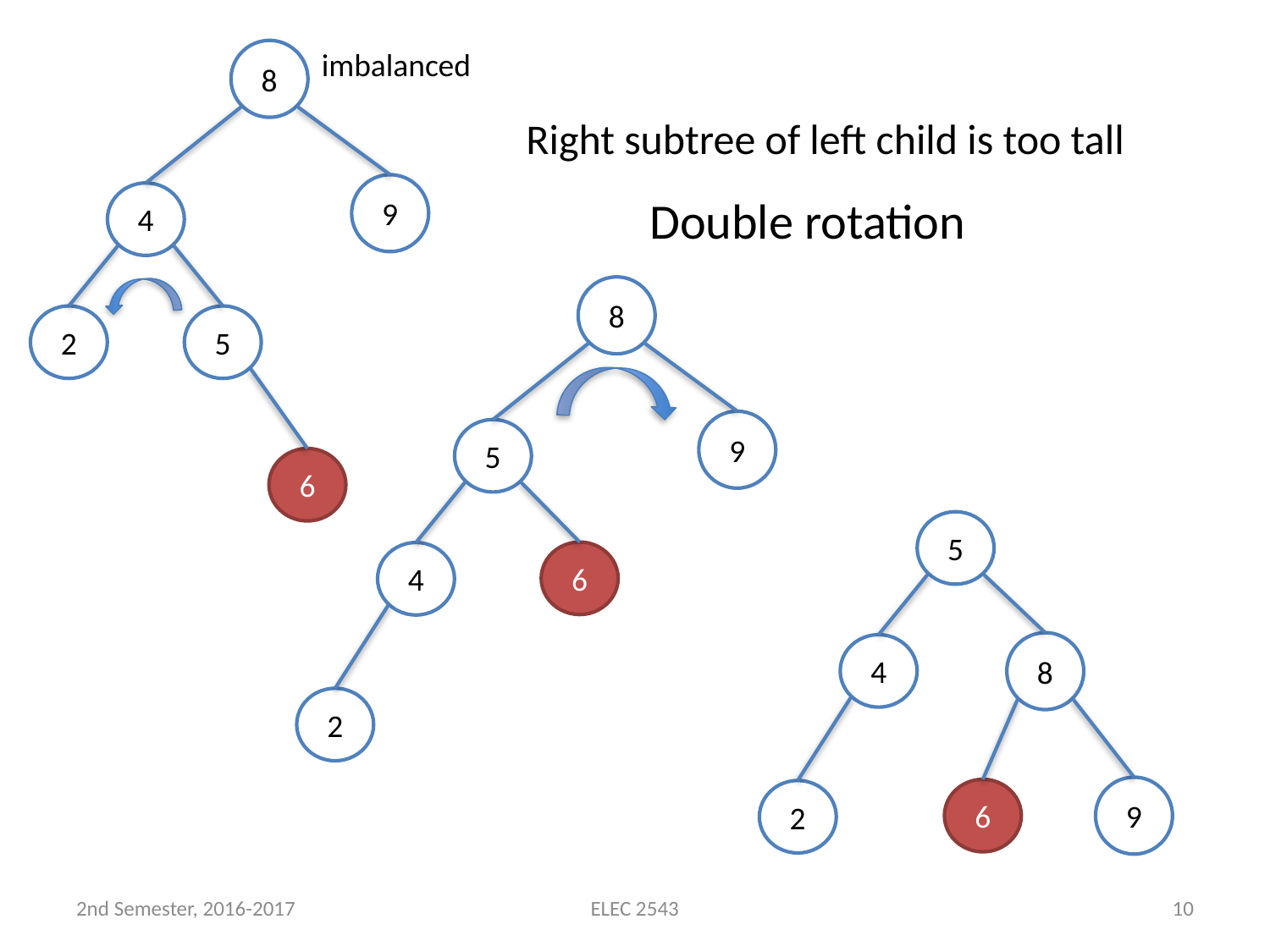

imbalanced
8
Right subtree of left child is too tall
9
4
Double rotation

8
9
5
6
4
2
2
5

6
5
8
4
9
6
2
2nd Semester, 2016-2017
ELEC 2543
10